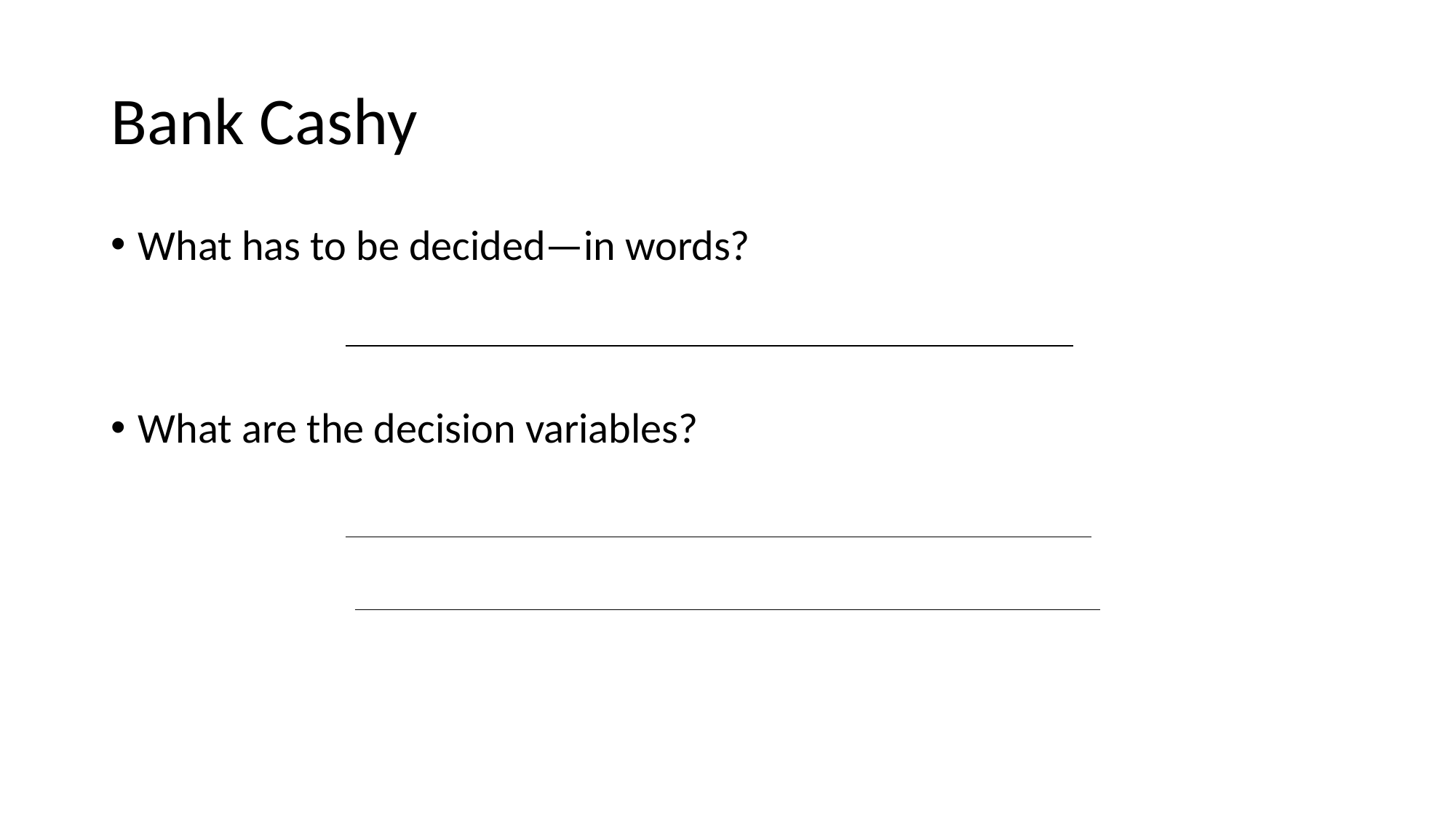

# Bank Cashy
What has to be decided—in words?

What are the decision variables?